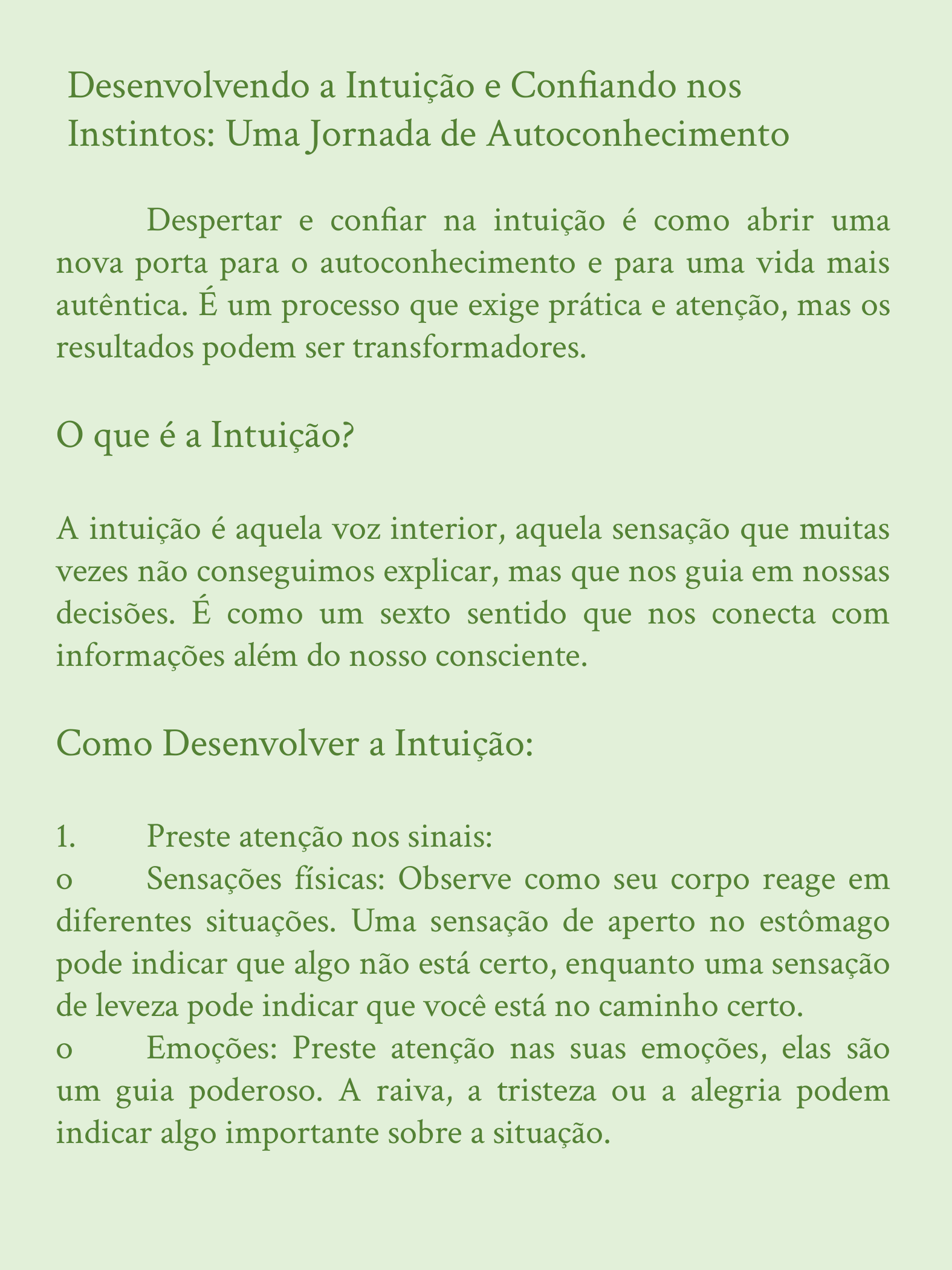

Desenvolvendo a Intuição e Confiando nos Instintos: Uma Jornada de Autoconhecimento
	Despertar e confiar na intuição é como abrir uma nova porta para o autoconhecimento e para uma vida mais autêntica. É um processo que exige prática e atenção, mas os resultados podem ser transformadores.

O que é a Intuição?

A intuição é aquela voz interior, aquela sensação que muitas vezes não conseguimos explicar, mas que nos guia em nossas decisões. É como um sexto sentido que nos conecta com informações além do nosso consciente.

Como Desenvolver a Intuição:

1.	Preste atenção nos sinais:
o	Sensações físicas: Observe como seu corpo reage em diferentes situações. Uma sensação de aperto no estômago pode indicar que algo não está certo, enquanto uma sensação de leveza pode indicar que você está no caminho certo.
o	Emoções: Preste atenção nas suas emoções, elas são um guia poderoso. A raiva, a tristeza ou a alegria podem indicar algo importante sobre a situação.